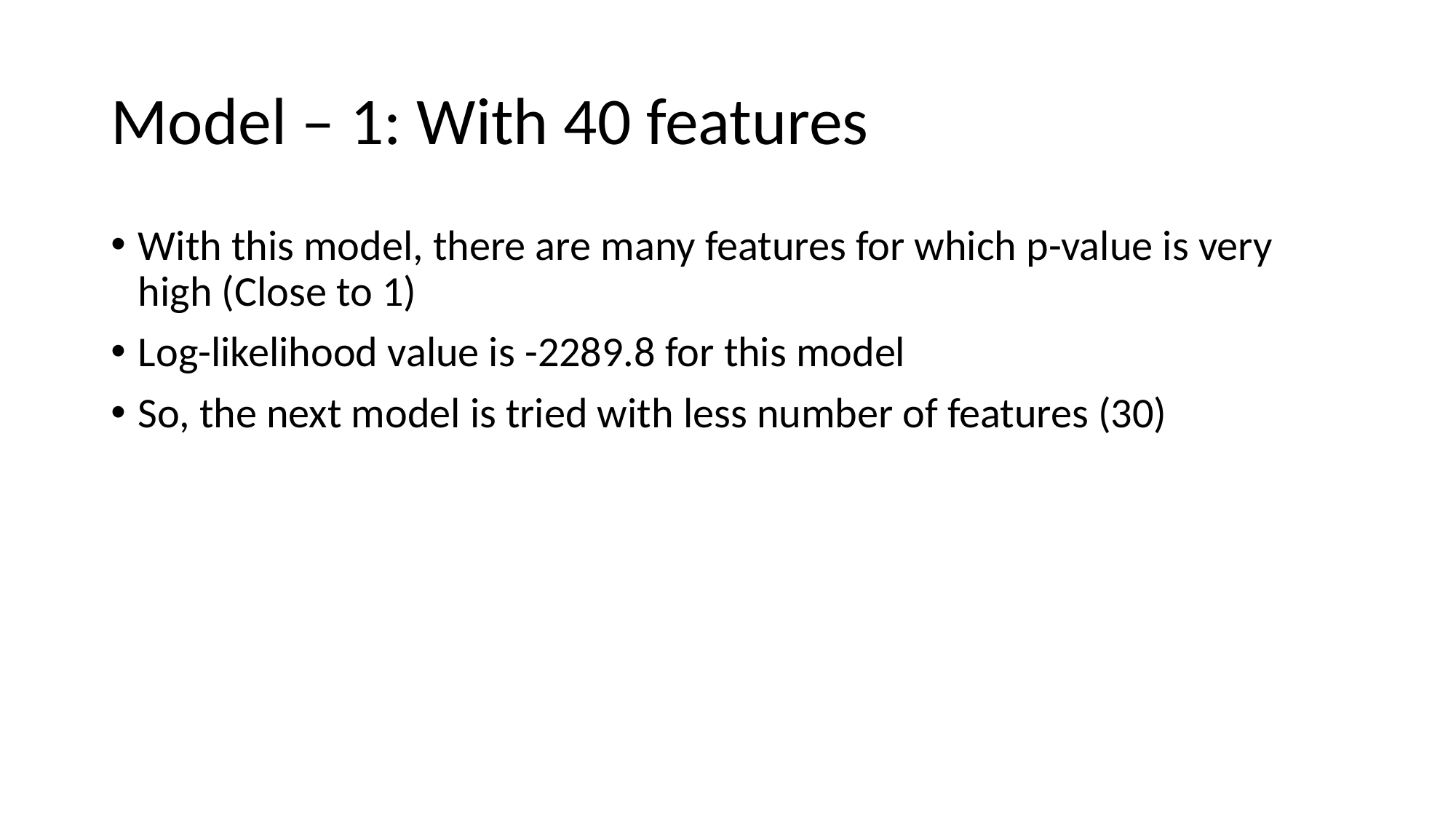

# Model – 1: With 40 features
With this model, there are many features for which p-value is very high (Close to 1)
Log-likelihood value is -2289.8 for this model
So, the next model is tried with less number of features (30)